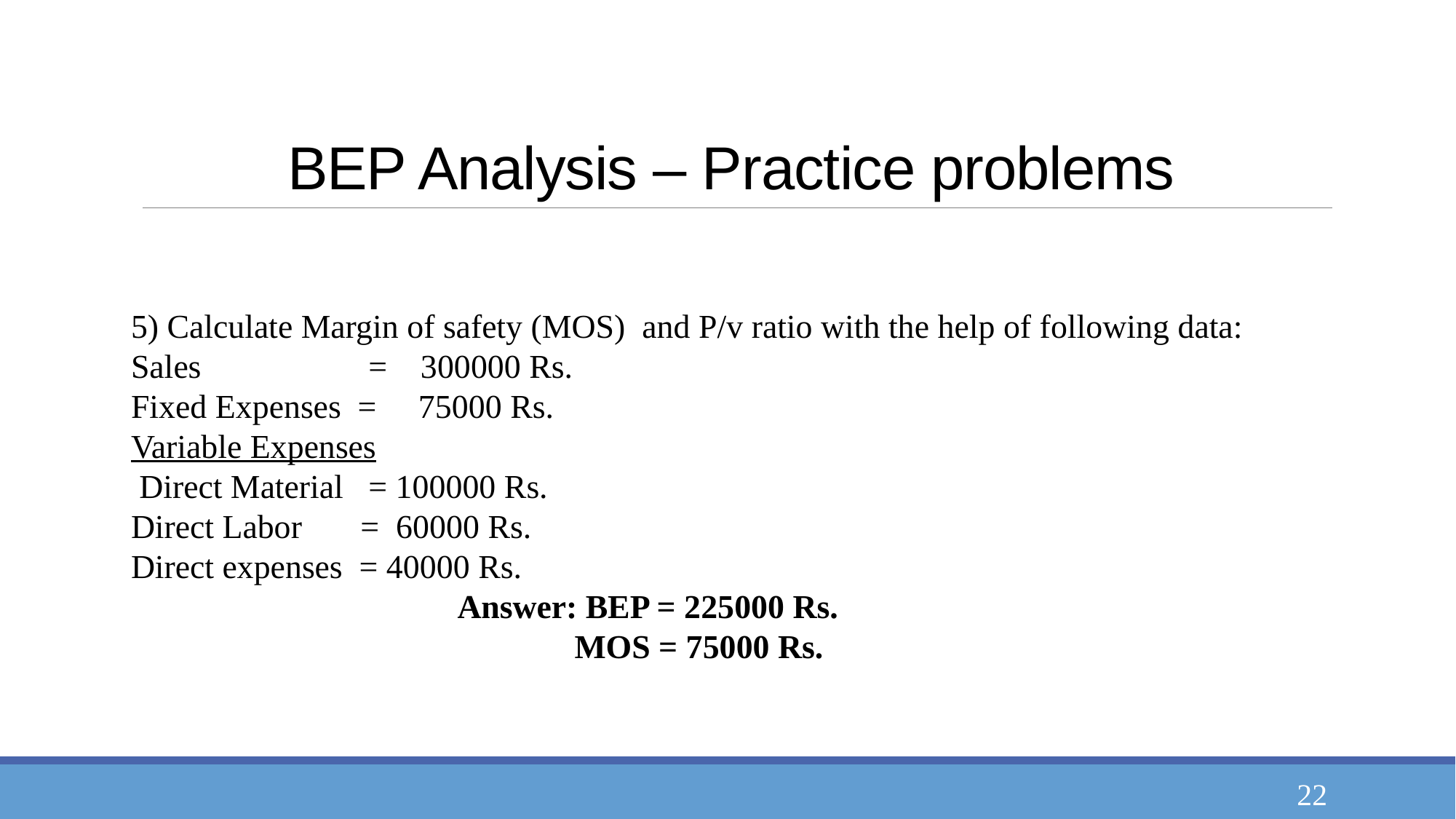

# BEP Analysis – Practice problems

5) Calculate Margin of safety (MOS)  and P/v ratio with the help of following data:
Sales                    =    300000 Rs.
Fixed Expenses  =     75000 Rs.
Variable Expenses
 Direct Material   = 100000 Rs.
Direct Labor       =  60000 Rs.
Direct expenses  = 40000 Rs.
                                       Answer: BEP = 225000 Rs.
                                                     MOS = 75000 Rs.

22